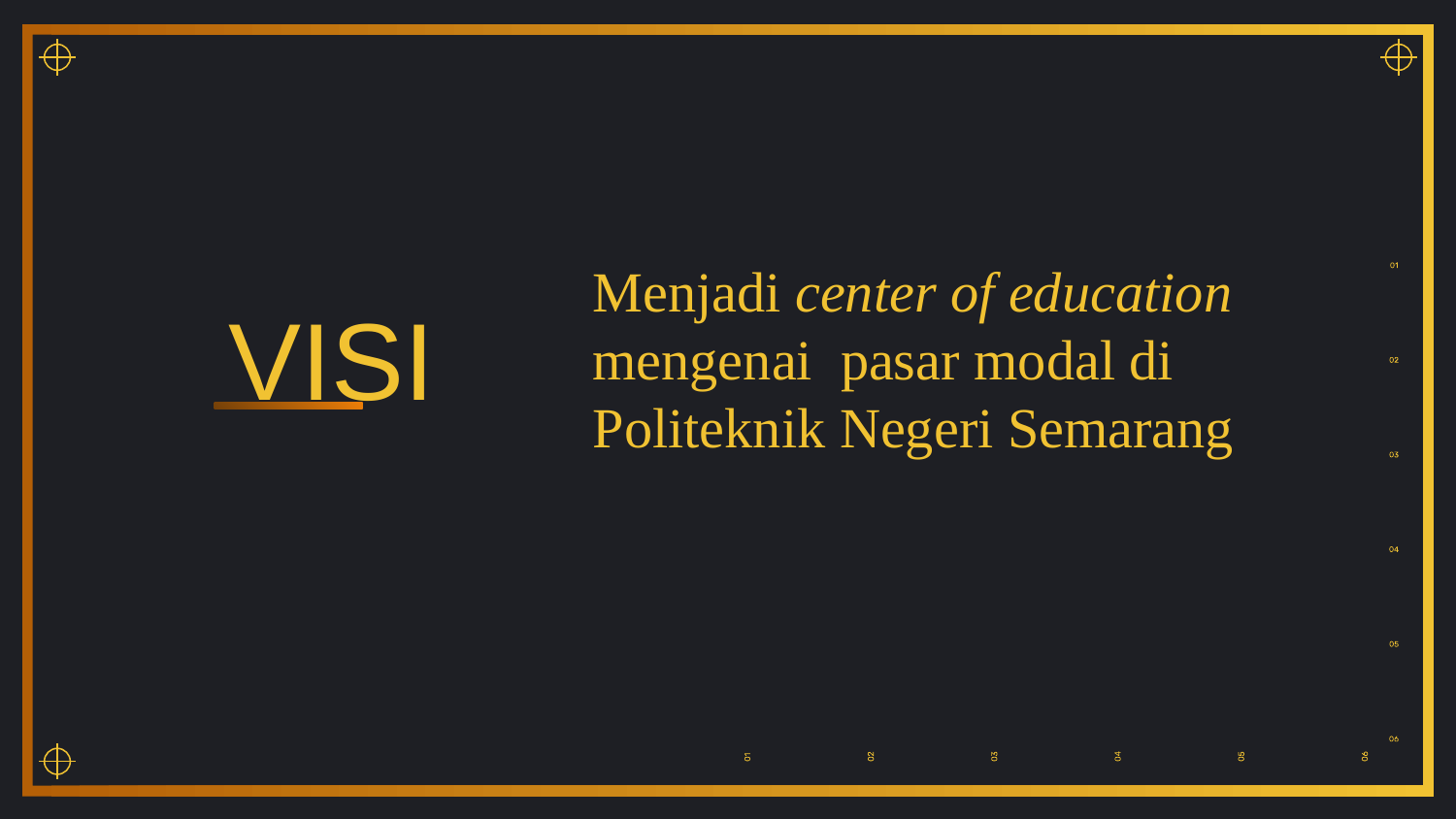

Menjadi center of education mengenai  pasar modal di Politeknik Negeri Semarang
VISI